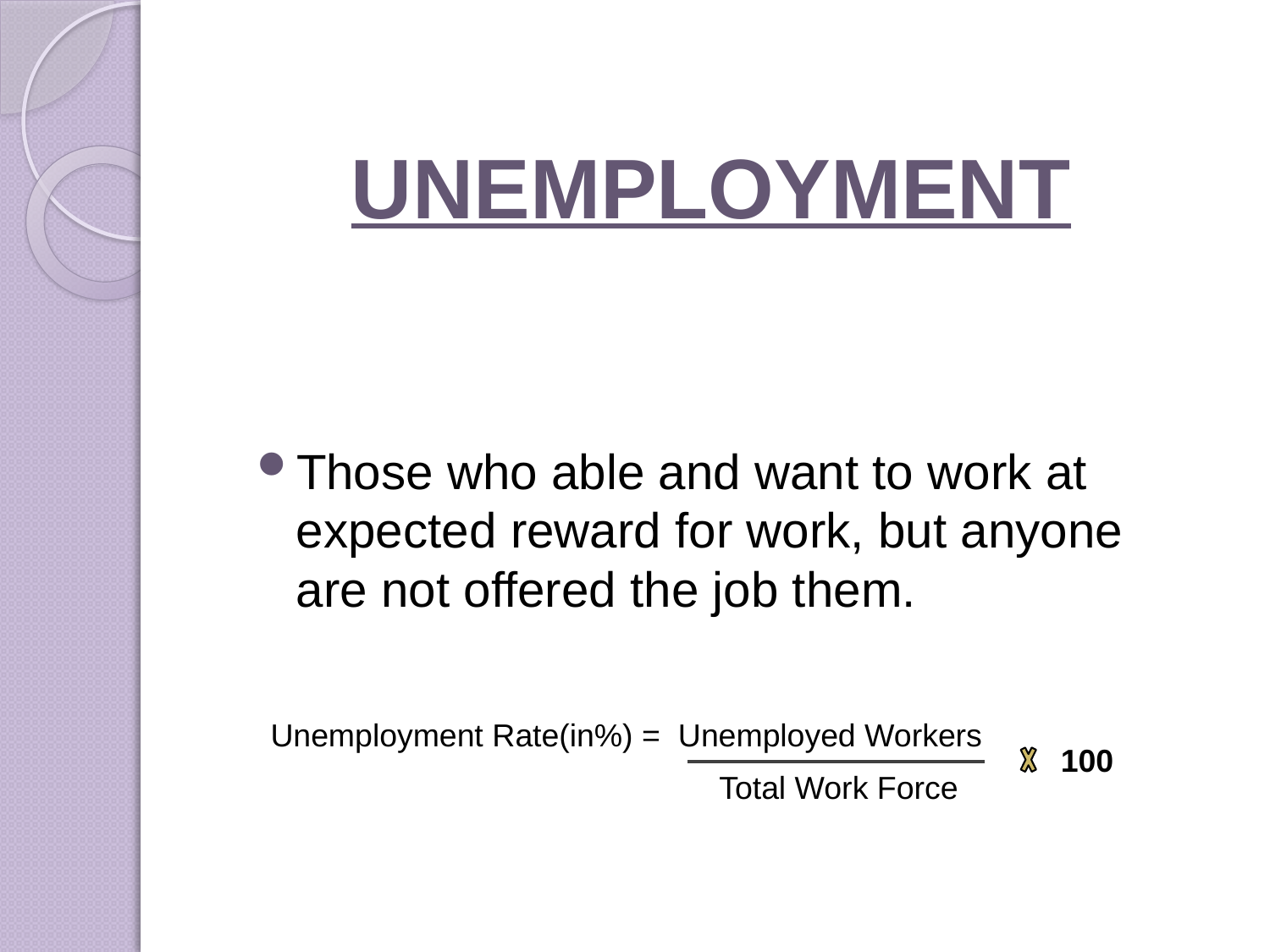

# UNEMPLOYMENT
Those who able and want to work at expected reward for work, but anyone are not offered the job them.

 Unemployment Rate(in%) =  Unemployed Workers
                                                    Total Work Force
100